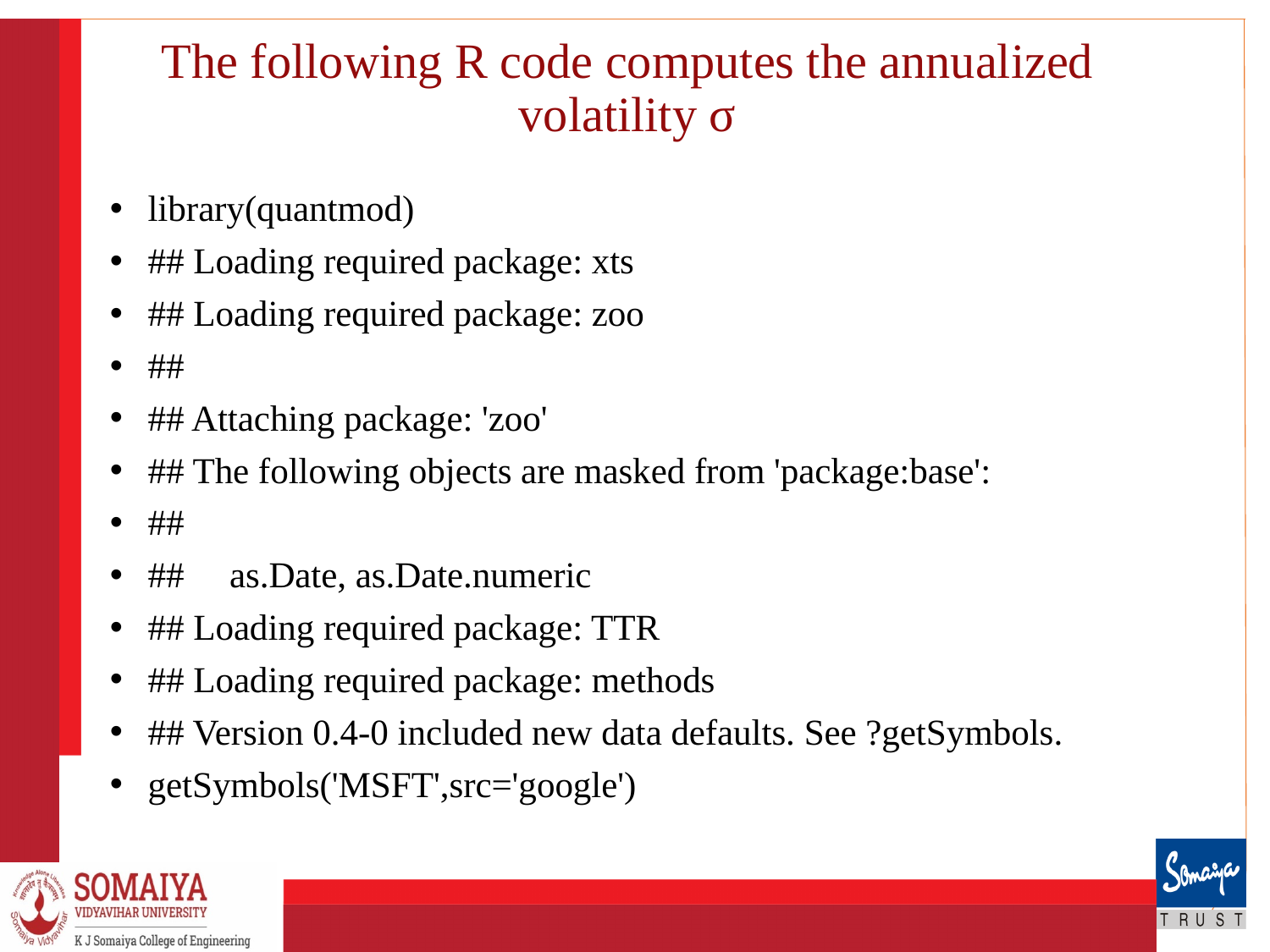

# The following R code computes the annualized volatility σ
library(quantmod)
## Loading required package: xts
## Loading required package: zoo
##
## Attaching package: 'zoo'
## The following objects are masked from 'package:base':
##
##     as.Date, as.Date.numeric
## Loading required package: TTR
## Loading required package: methods
## Version 0.4-0 included new data defaults. See ?getSymbols.
getSymbols('MSFT',src='google')